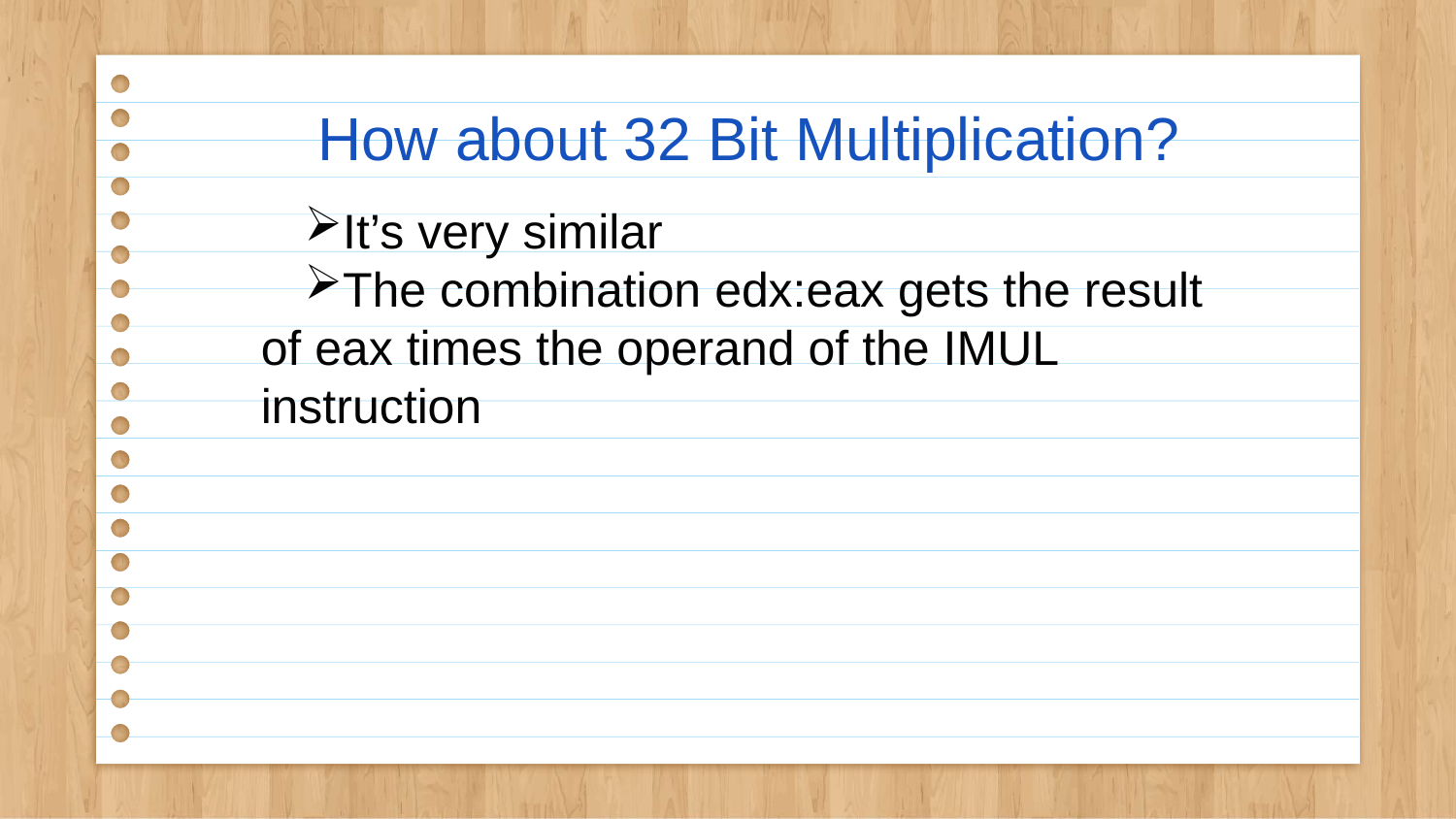

# How about 32 Bit Multiplication?
It’s very similar
The combination edx:eax gets the result of eax times the operand of the IMUL instruction